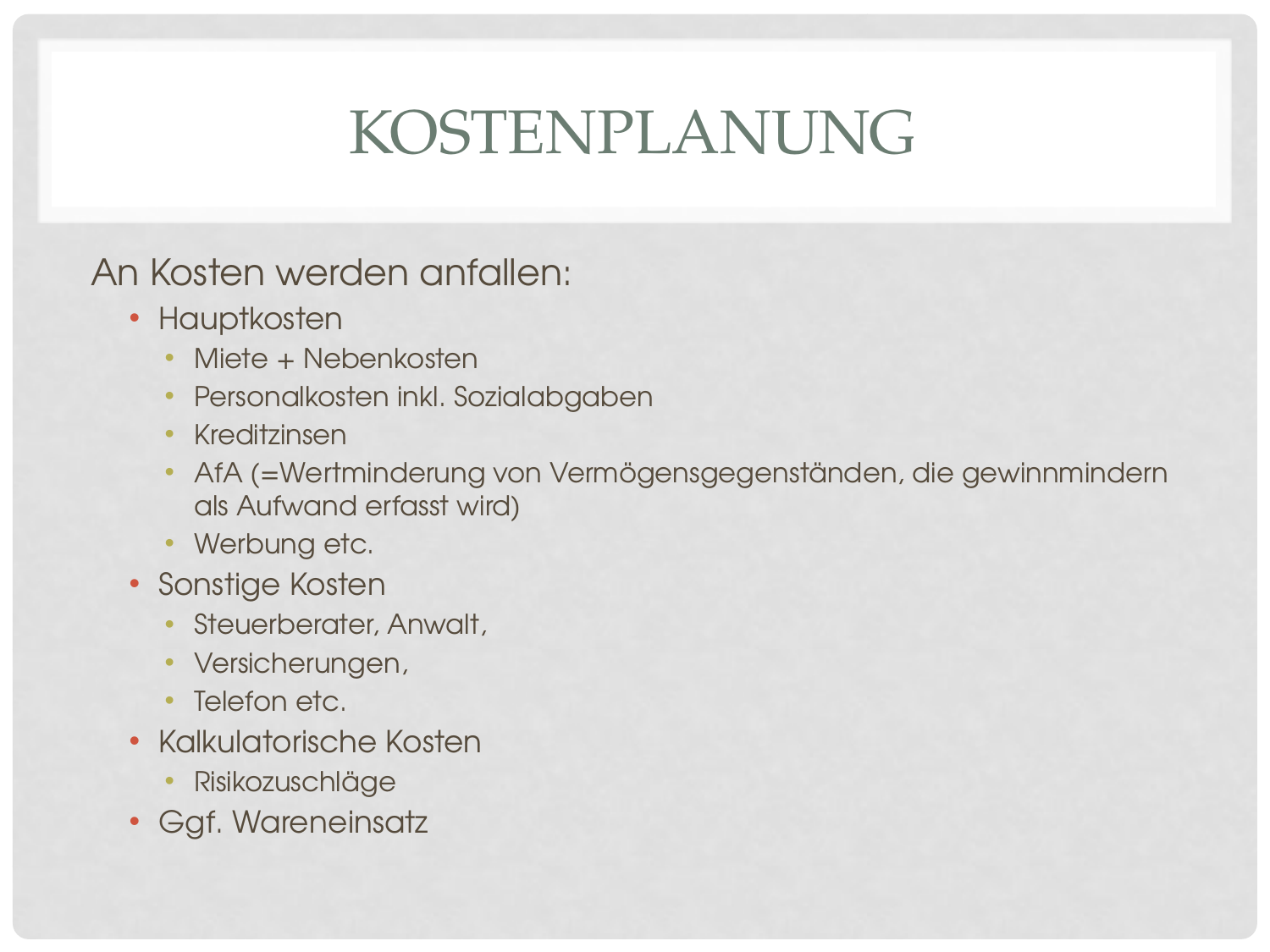

# Kostenplanung
An Kosten werden anfallen:
Hauptkosten
Miete + Nebenkosten
Personalkosten inkl. Sozialabgaben
Kreditzinsen
AfA (=Wertminderung von Vermögensgegenständen, die gewinnmindern als Aufwand erfasst wird)
Werbung etc.
Sonstige Kosten
Steuerberater, Anwalt,
Versicherungen,
Telefon etc.
Kalkulatorische Kosten
Risikozuschläge
Ggf. Wareneinsatz